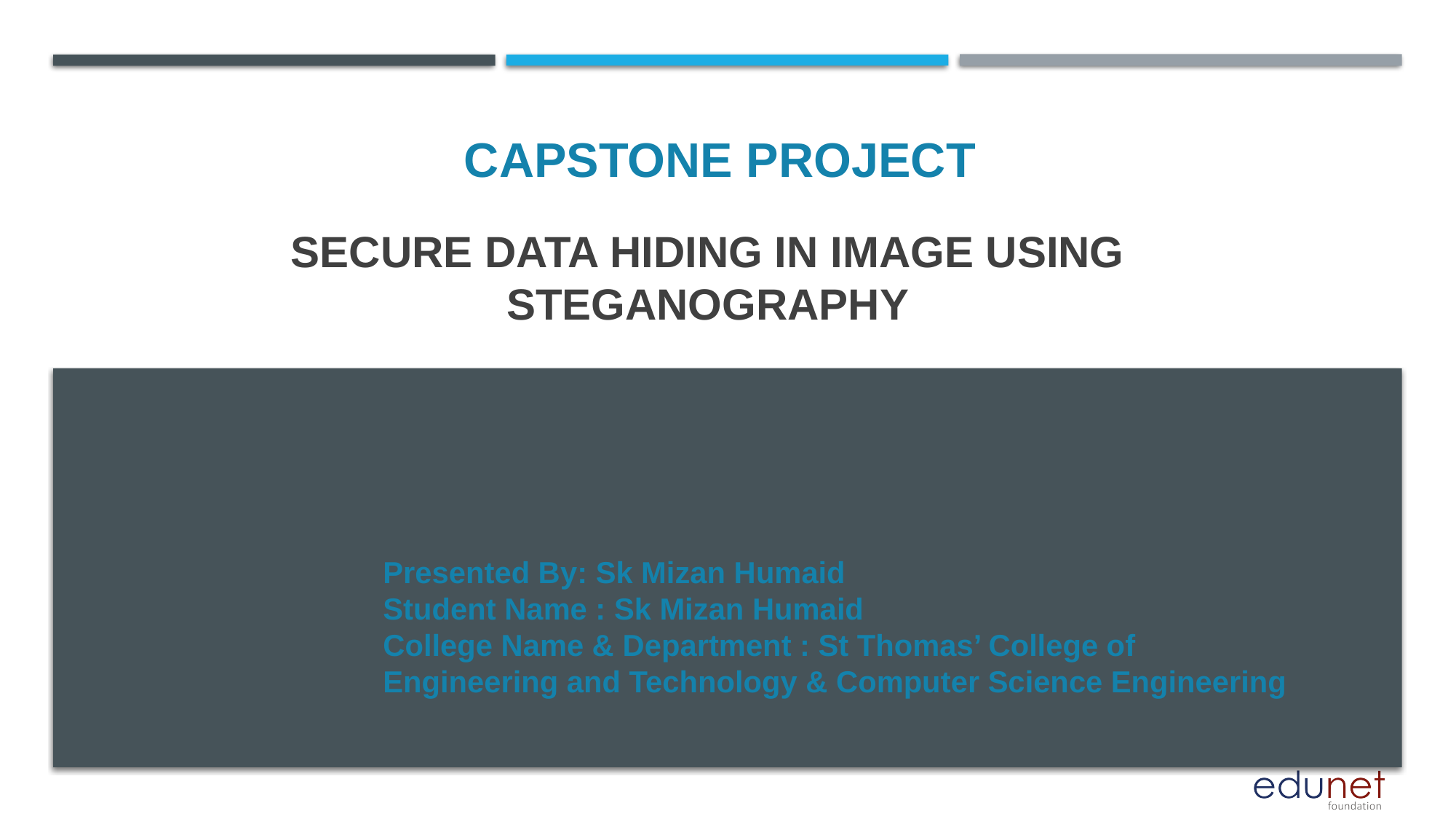

CAPSTONE PROJECT
# Secure Data Hiding in Image Using Steganography
Presented By: Sk Mizan Humaid
Student Name : Sk Mizan Humaid
College Name & Department : St Thomas’ College of Engineering and Technology & Computer Science Engineering